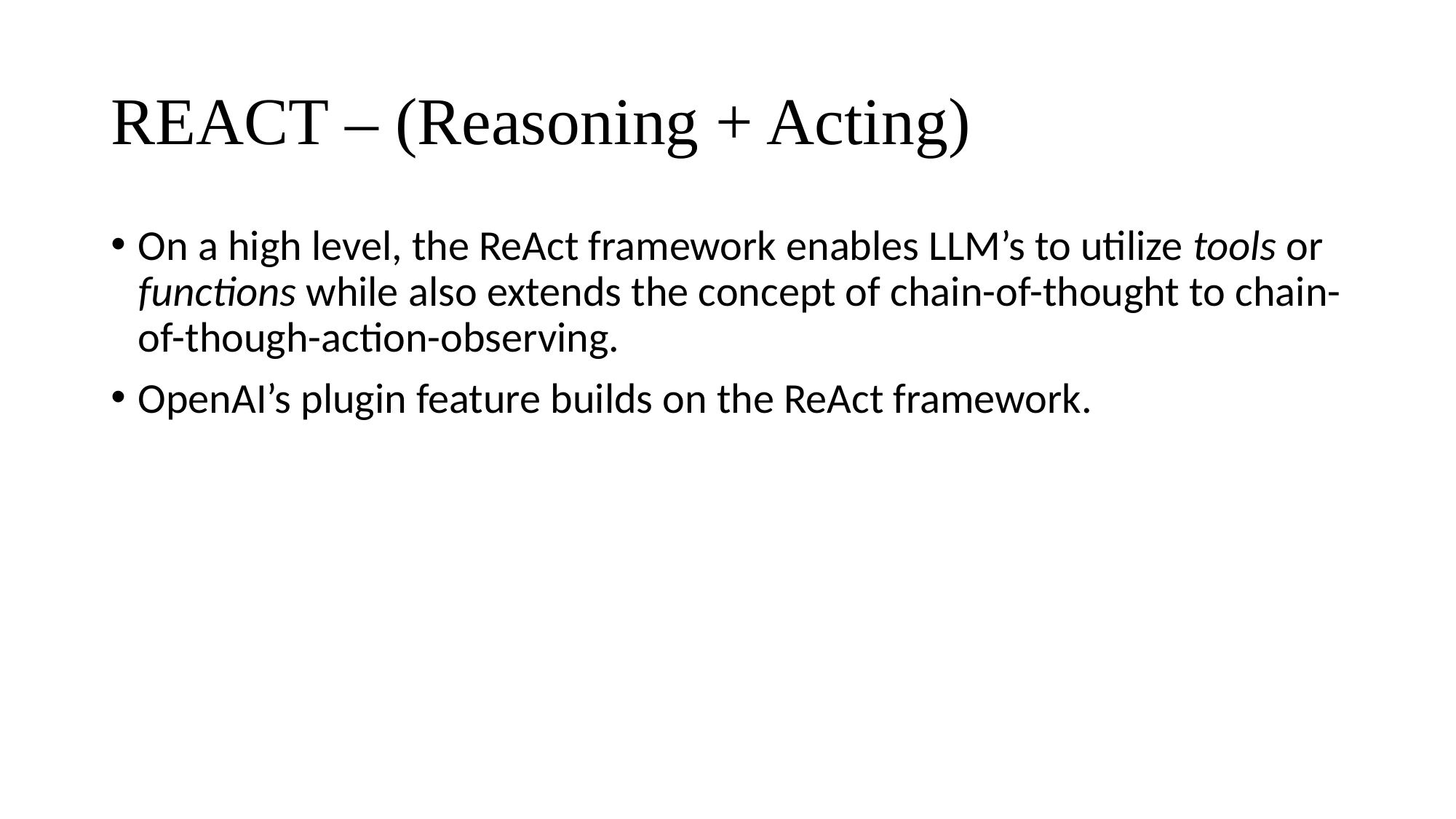

# REACT – (Reasoning + Acting)
On a high level, the ReAct framework enables LLM’s to utilize tools or functions while also extends the concept of chain-of-thought to chain-of-though-action-observing.
OpenAI’s plugin feature builds on the ReAct framework.